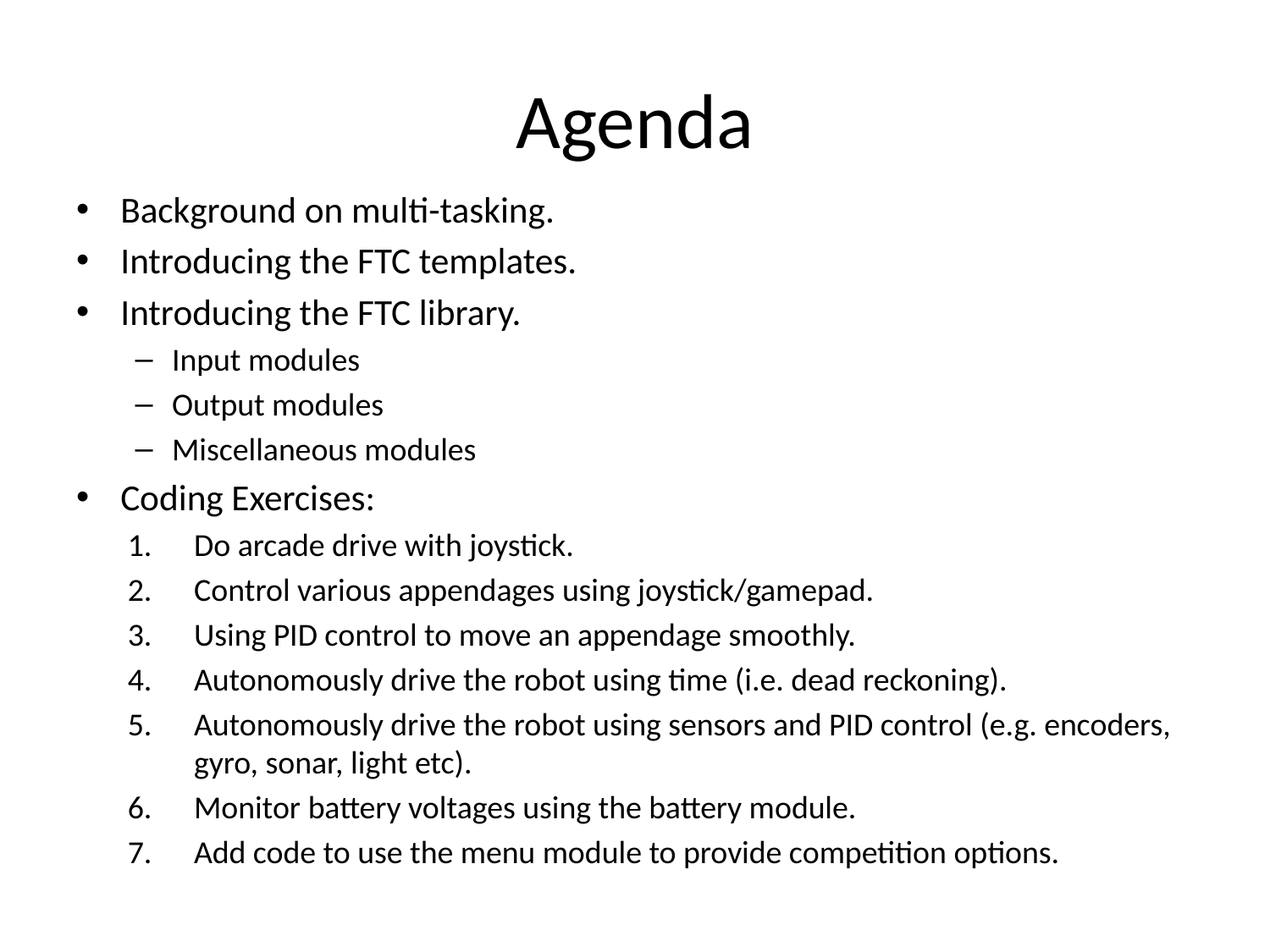

# Agenda
Background on multi-tasking.
Introducing the FTC templates.
Introducing the FTC library.
Input modules
Output modules
Miscellaneous modules
Coding Exercises:
Do arcade drive with joystick.
Control various appendages using joystick/gamepad.
Using PID control to move an appendage smoothly.
Autonomously drive the robot using time (i.e. dead reckoning).
Autonomously drive the robot using sensors and PID control (e.g. encoders, gyro, sonar, light etc).
Monitor battery voltages using the battery module.
Add code to use the menu module to provide competition options.